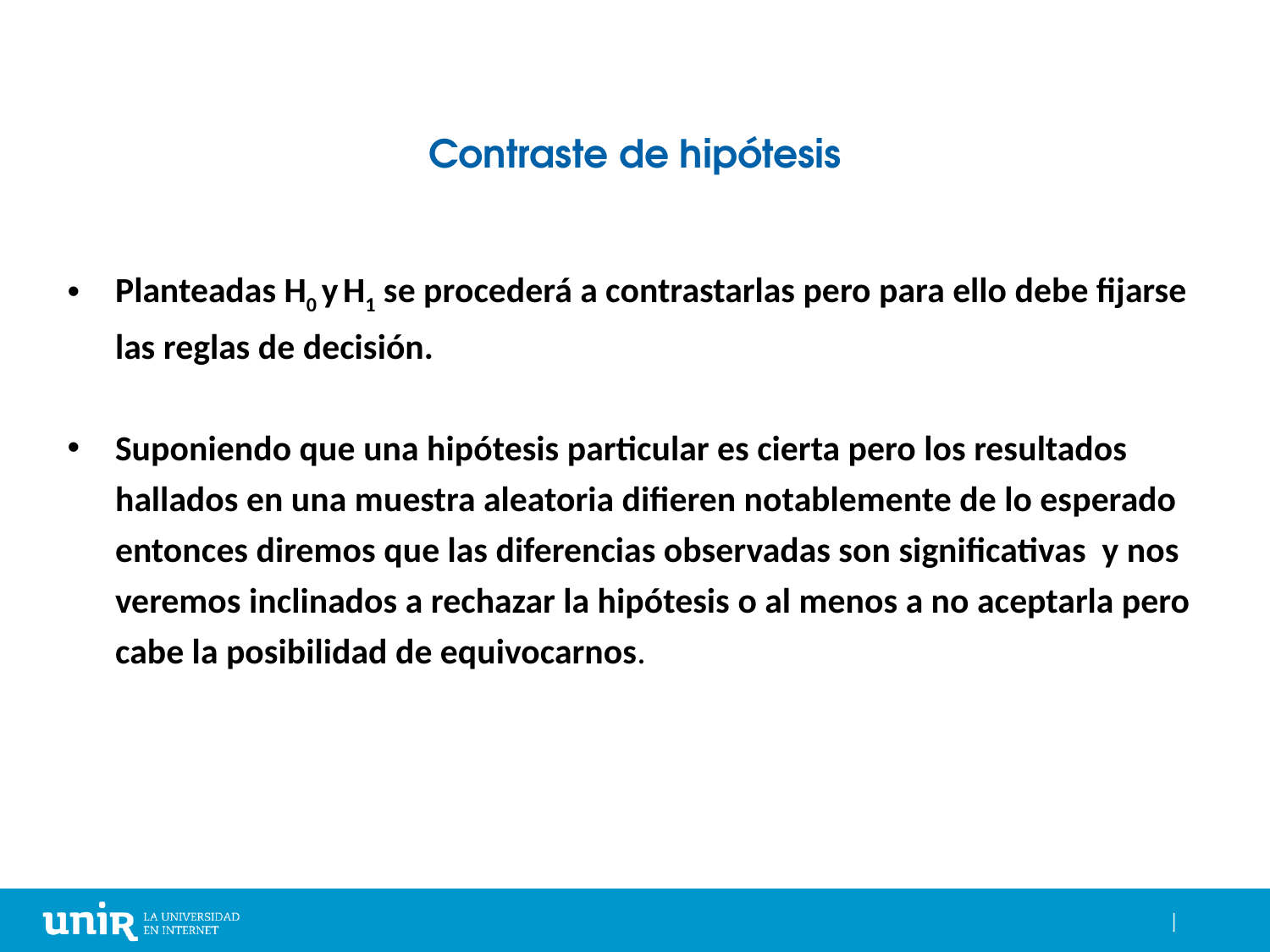

# Contraste de hipótesis
Planteadas H0 y H1 se procederá a contrastarlas pero para ello debe fijarse las reglas de decisión.

Suponiendo que una hipótesis particular es cierta pero los resultados hallados en una muestra aleatoria difieren notablemente de lo esperado entonces diremos que las diferencias observadas son significativas  y nos veremos inclinados a rechazar la hipótesis o al menos a no aceptarla pero cabe la posibilidad de equivocarnos.